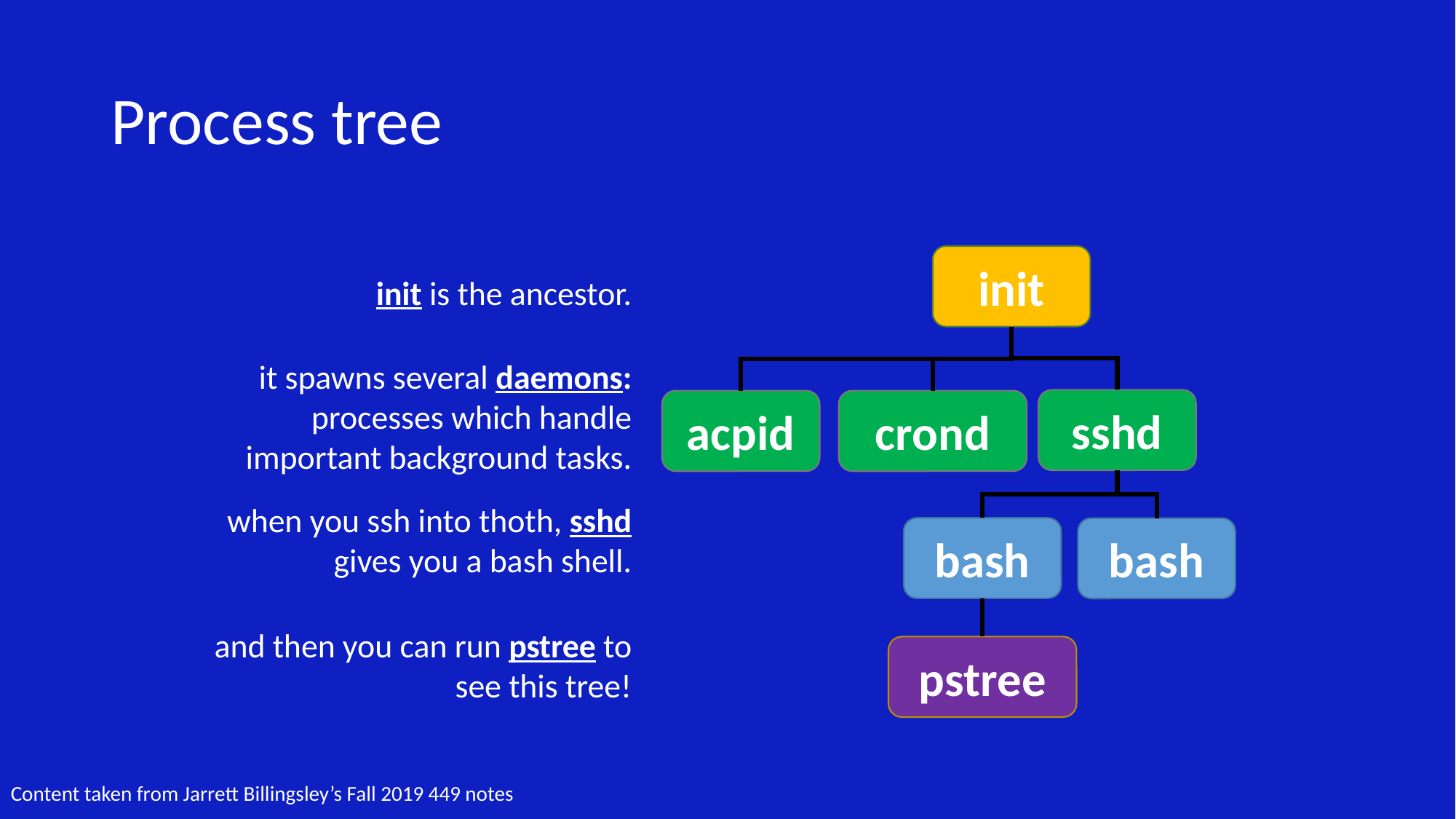

# Process tree
init
init is the ancestor.
it spawns several daemons: processes which handle important background tasks.
sshd
acpid
crond
when you ssh into thoth, sshd gives you a bash shell.
bash
bash
and then you can run pstree to see this tree!
pstree
Content taken from Jarrett Billingsley’s Fall 2019 449 notes